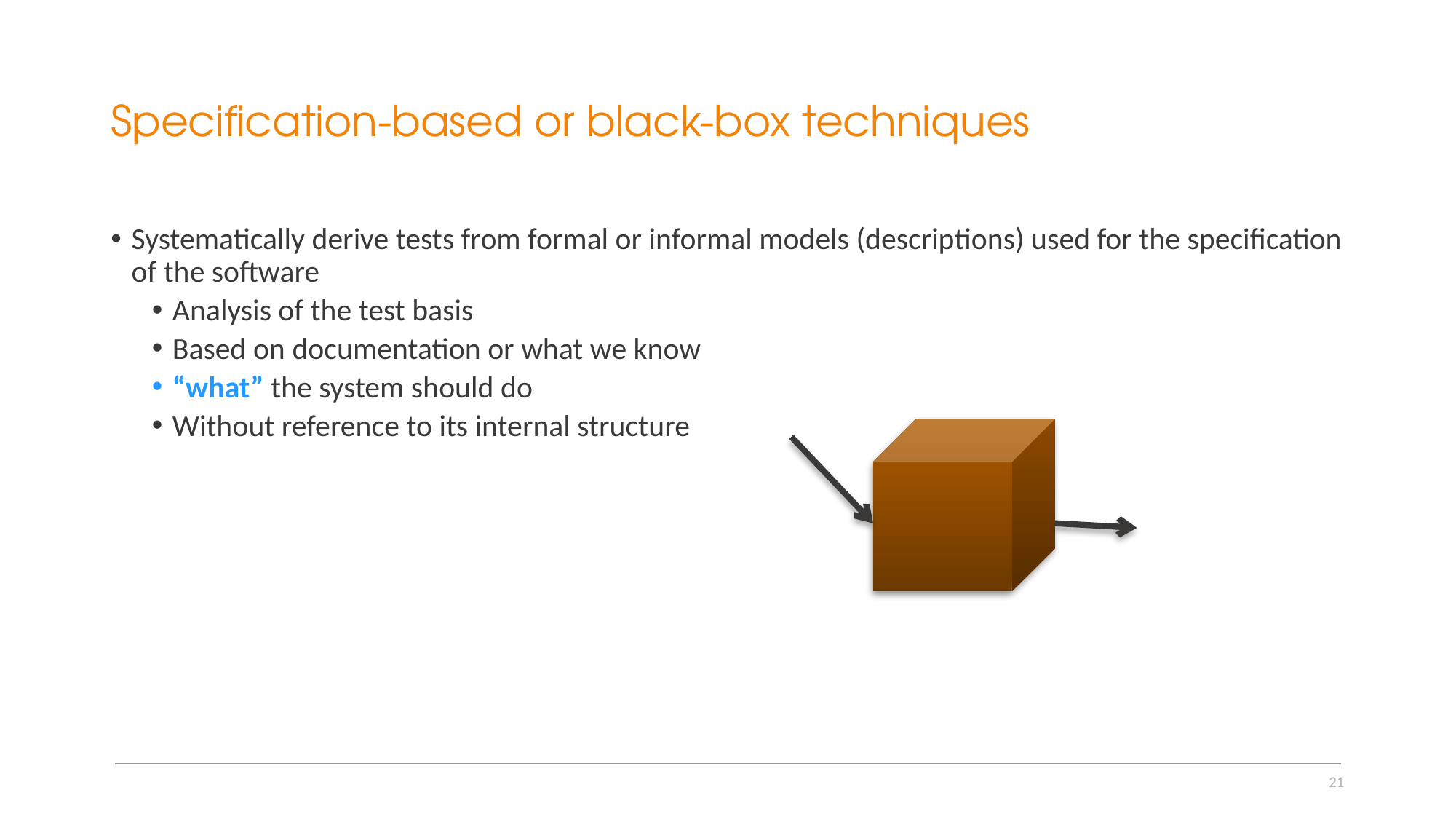

# Specification-based or black-box techniques
Systematically derive tests from formal or informal models (descriptions) used for the specification of the software
Analysis of the test basis
Based on documentation or what we know
“what” the system should do
Without reference to its internal structure

21